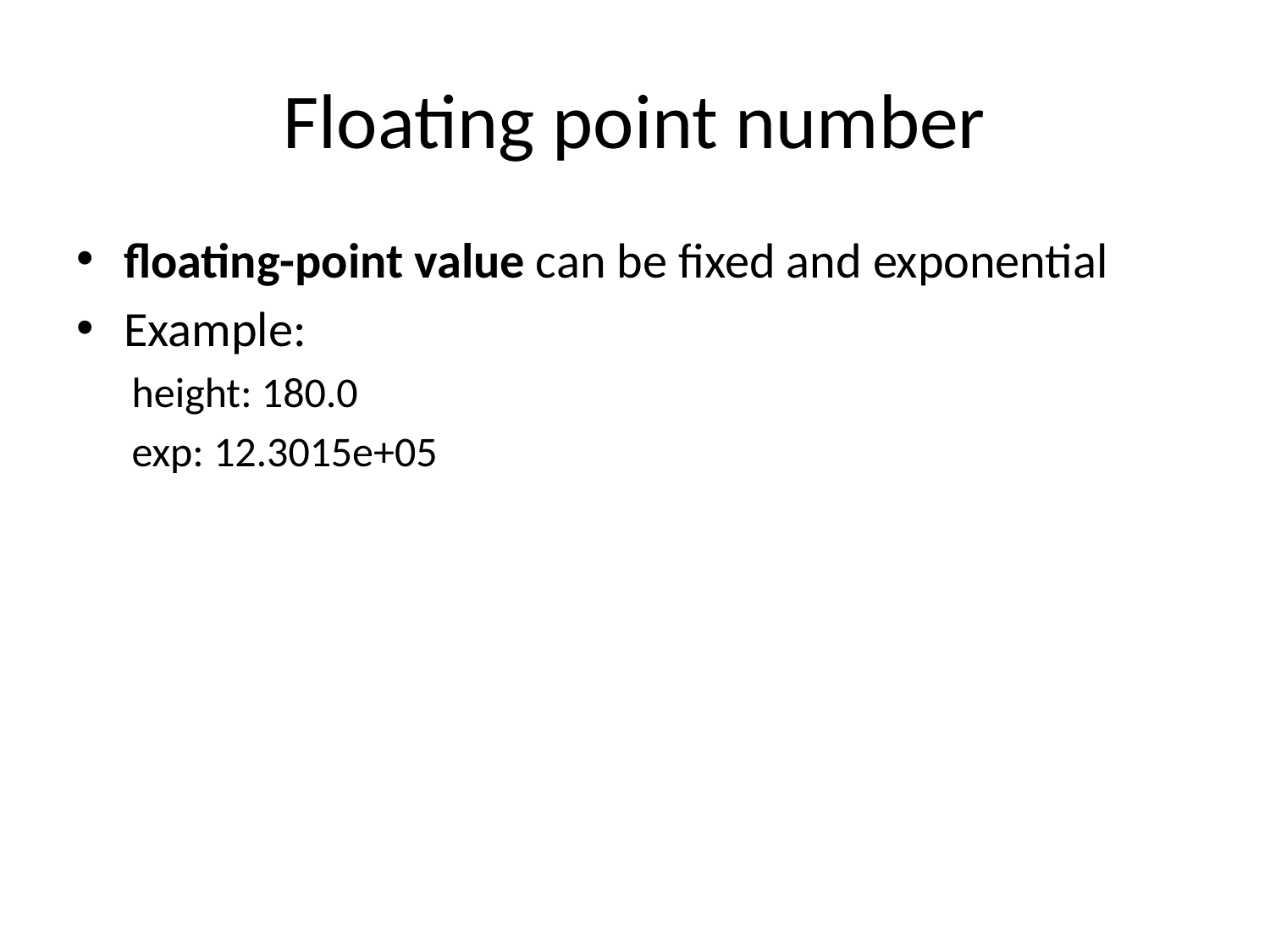

# Floating point number
floating-point value can be fixed and exponential
Example:
height: 180.0
exp: 12.3015e+05